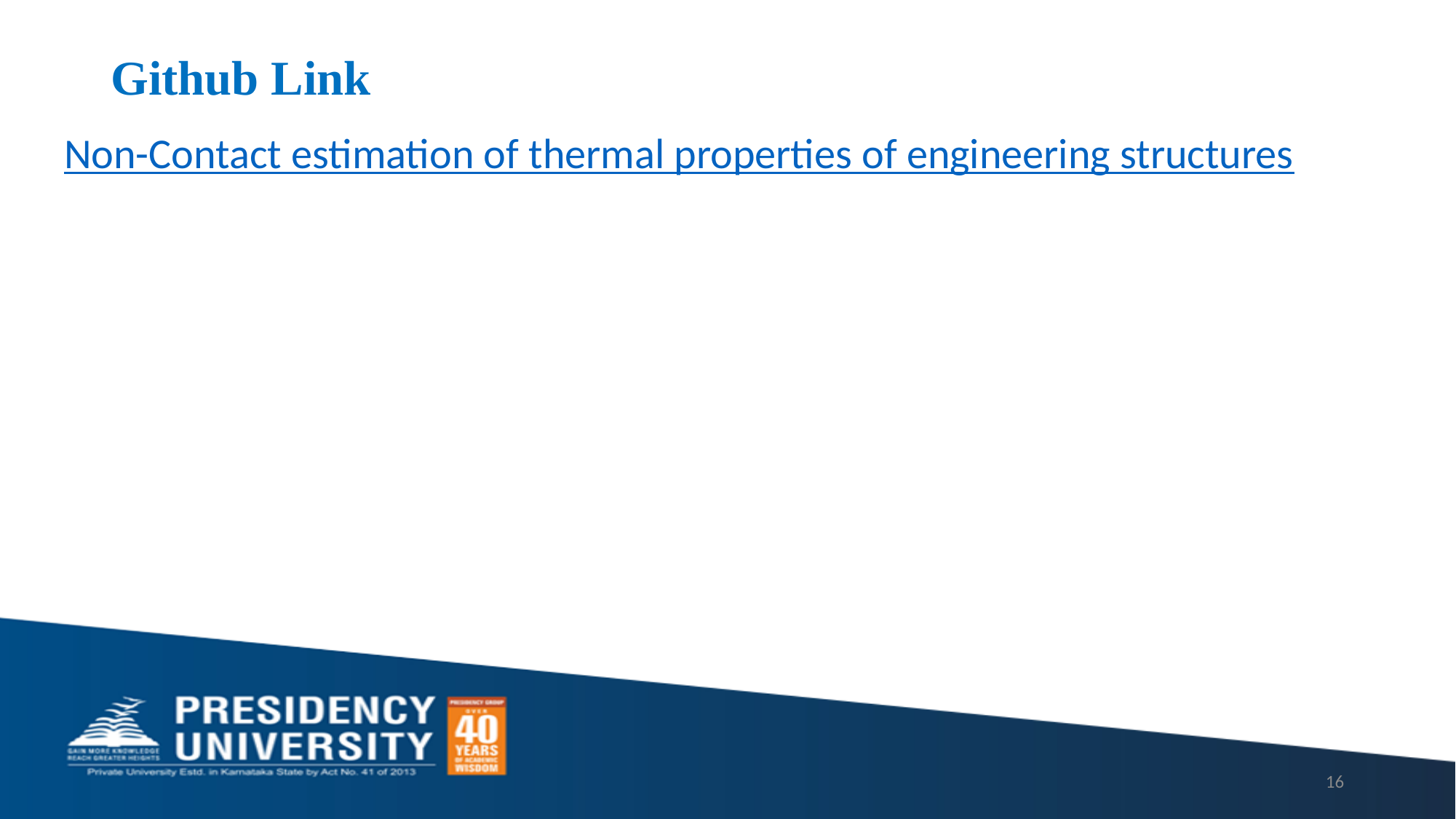

# Github Link
Non-Contact estimation of thermal properties of engineering structures

16